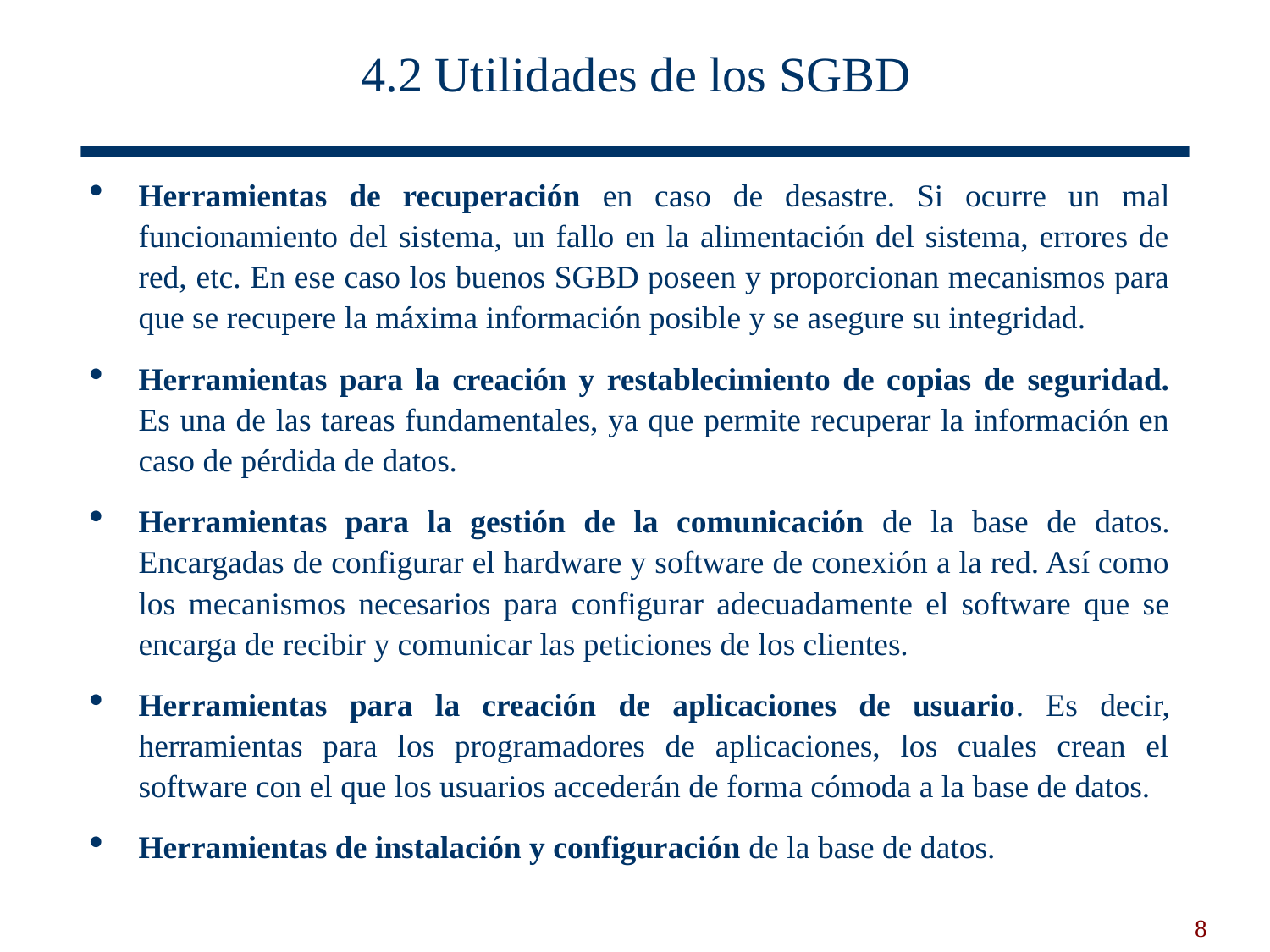

# 4.2 Utilidades de los SGBD
Herramientas de recuperación en caso de desastre. Si ocurre un mal funcionamiento del sistema, un fallo en la alimentación del sistema, errores de red, etc. En ese caso los buenos SGBD poseen y proporcionan mecanismos para que se recupere la máxima información posible y se asegure su integridad.
Herramientas para la creación y restablecimiento de copias de seguridad. Es una de las tareas fundamentales, ya que permite recuperar la información en caso de pérdida de datos.
Herramientas para la gestión de la comunicación de la base de datos. Encargadas de configurar el hardware y software de conexión a la red. Así como los mecanismos necesarios para configurar adecuadamente el software que se encarga de recibir y comunicar las peticiones de los clientes.
Herramientas para la creación de aplicaciones de usuario. Es decir, herramientas para los programadores de aplicaciones, los cuales crean el software con el que los usuarios accederán de forma cómoda a la base de datos.
Herramientas de instalación y configuración de la base de datos.
8